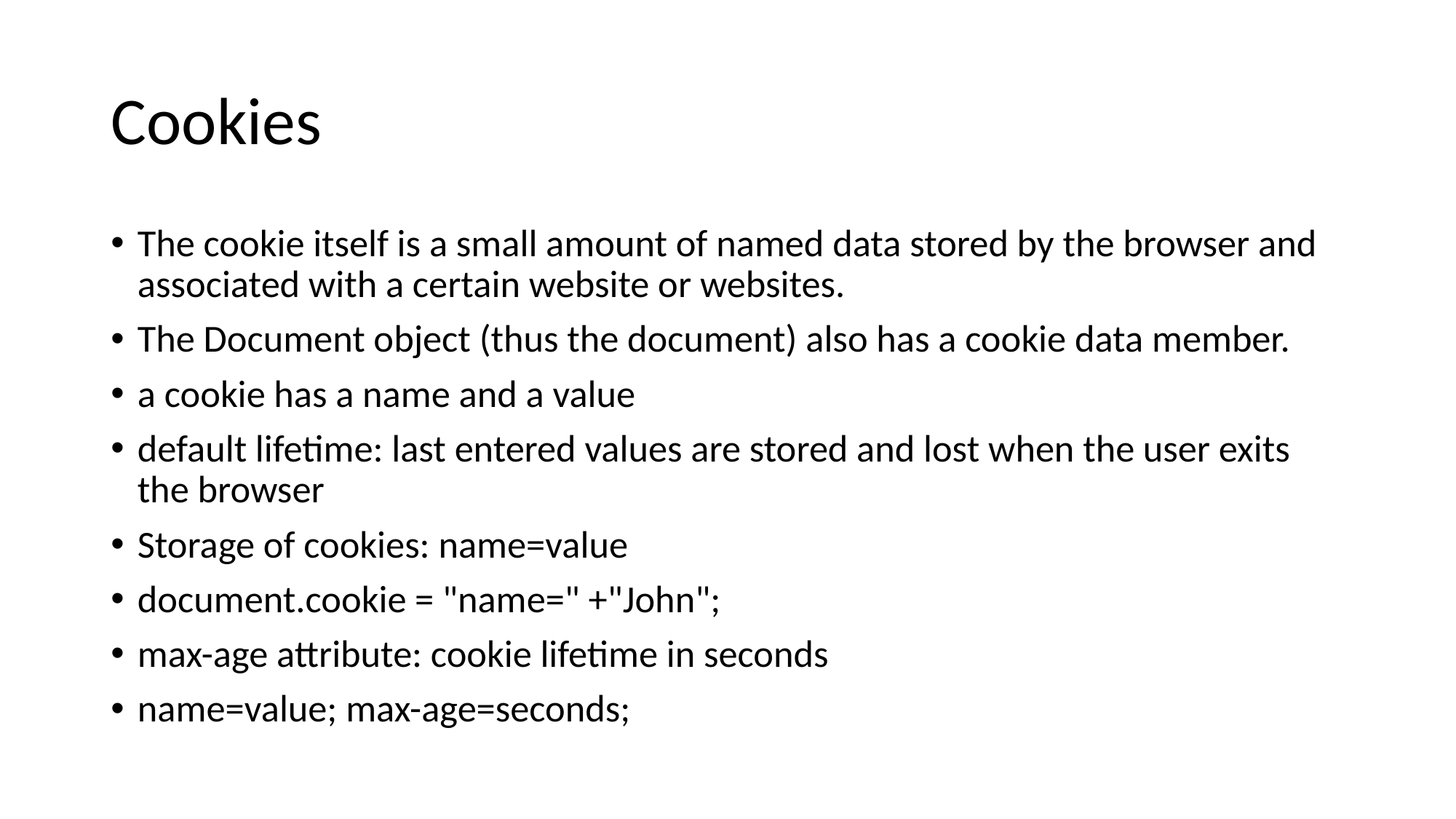

# Cookies
The cookie itself is a small amount of named data stored by the browser and associated with a certain website or websites.
The Document object (thus the document) also has a cookie data member.
a cookie has a name and a value
default lifetime: last entered values are stored and lost when the user exits the browser
Storage of cookies: name=value
document.cookie = "name=" +"John";
max-age attribute: cookie lifetime in seconds
name=value; max-age=seconds;